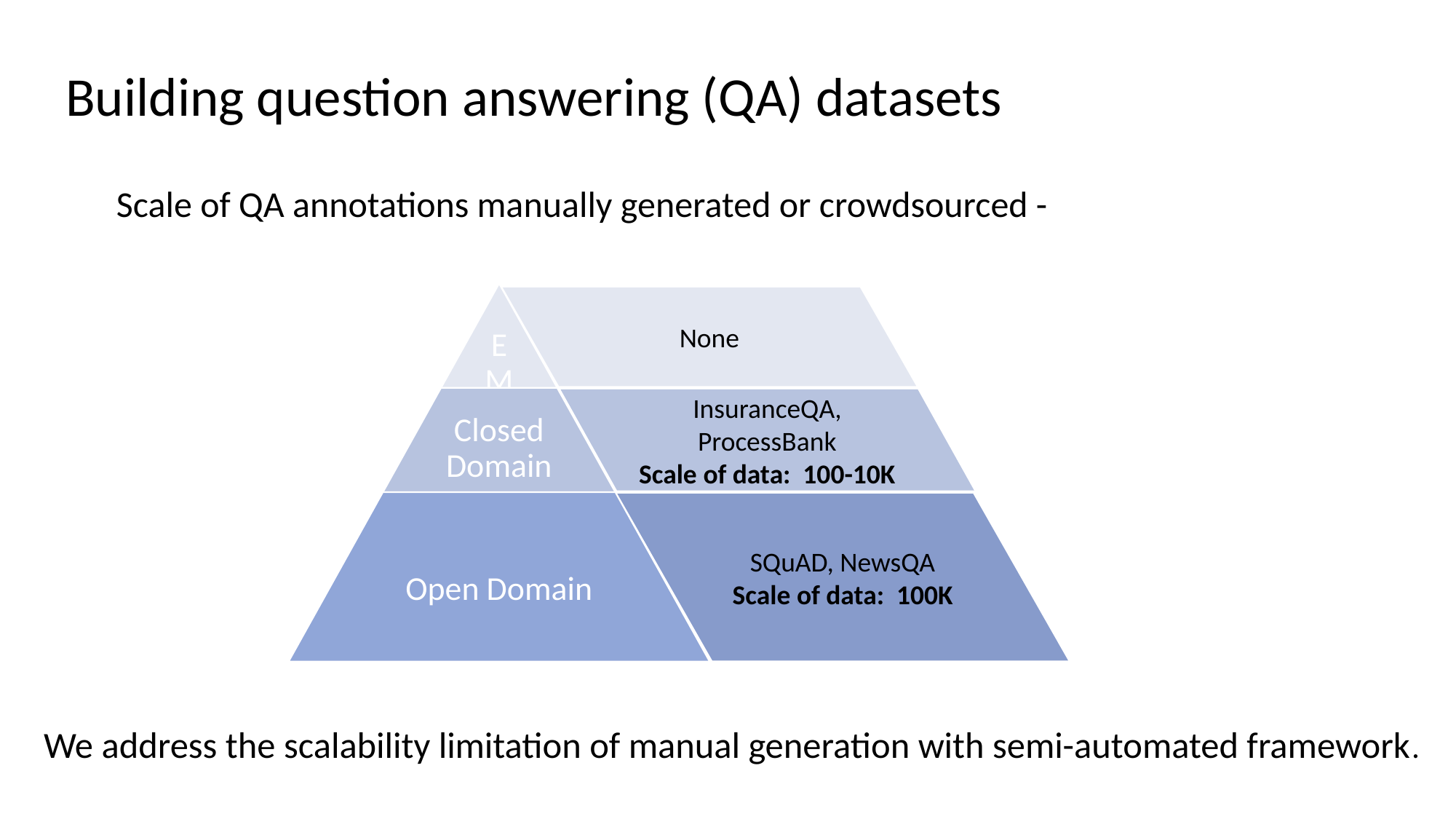

# Building question answering (QA) datasets
Scale of QA annotations manually generated or crowdsourced -

EMR
Closed Domain
Open Domain
None
InsuranceQA, ProcessBank
Scale of data:  100-10K
SQuAD, NewsQA
Scale of data:  100K
We address the scalability limitation of manual generation with semi-automated framework.